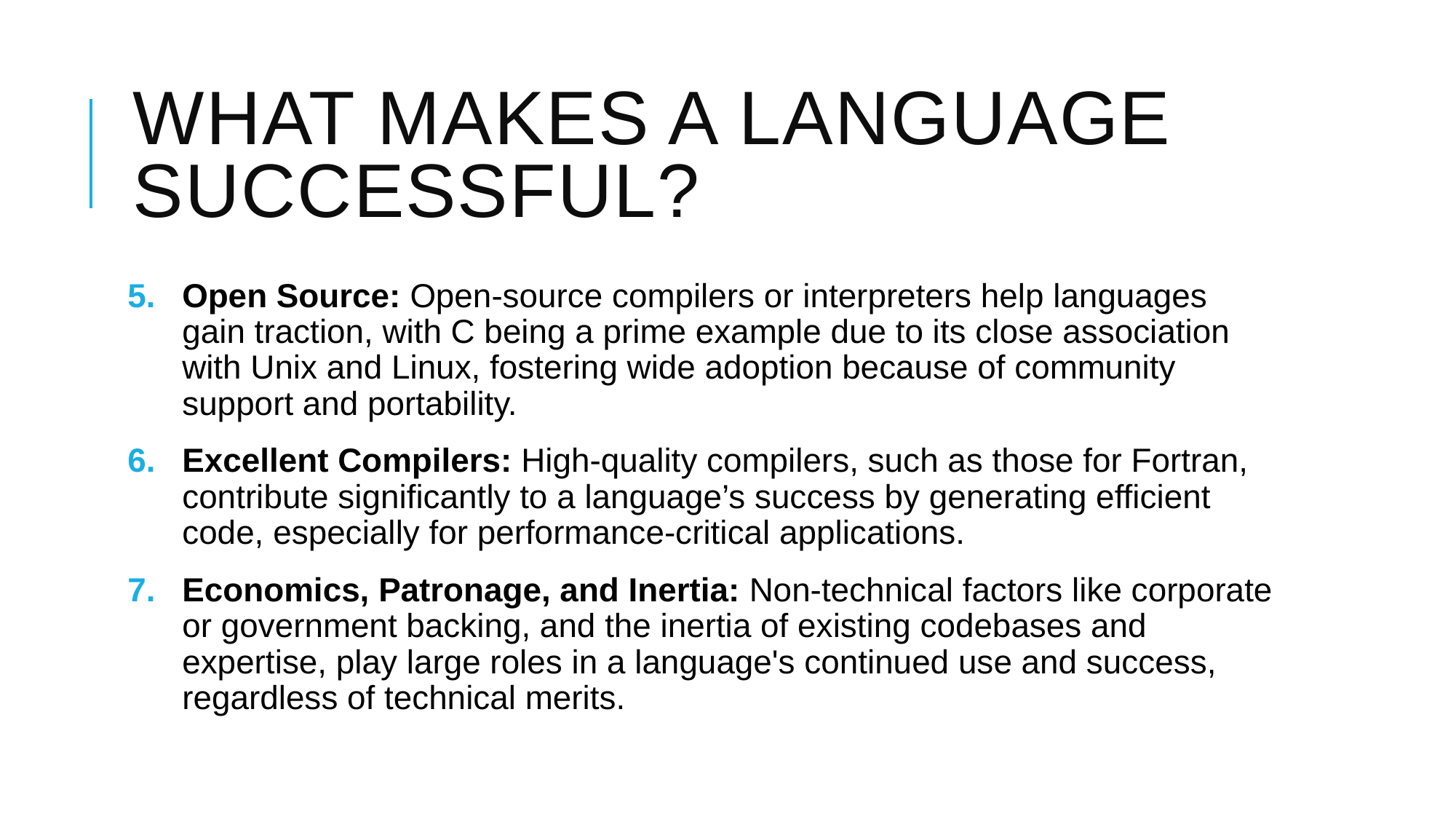

# What makes a language successful?
Open Source: Open-source compilers or interpreters help languages gain traction, with C being a prime example due to its close association with Unix and Linux, fostering wide adoption because of community support and portability.
Excellent Compilers: High-quality compilers, such as those for Fortran, contribute significantly to a language’s success by generating efficient code, especially for performance-critical applications.
Economics, Patronage, and Inertia: Non-technical factors like corporate or government backing, and the inertia of existing codebases and expertise, play large roles in a language's continued use and success, regardless of technical merits.